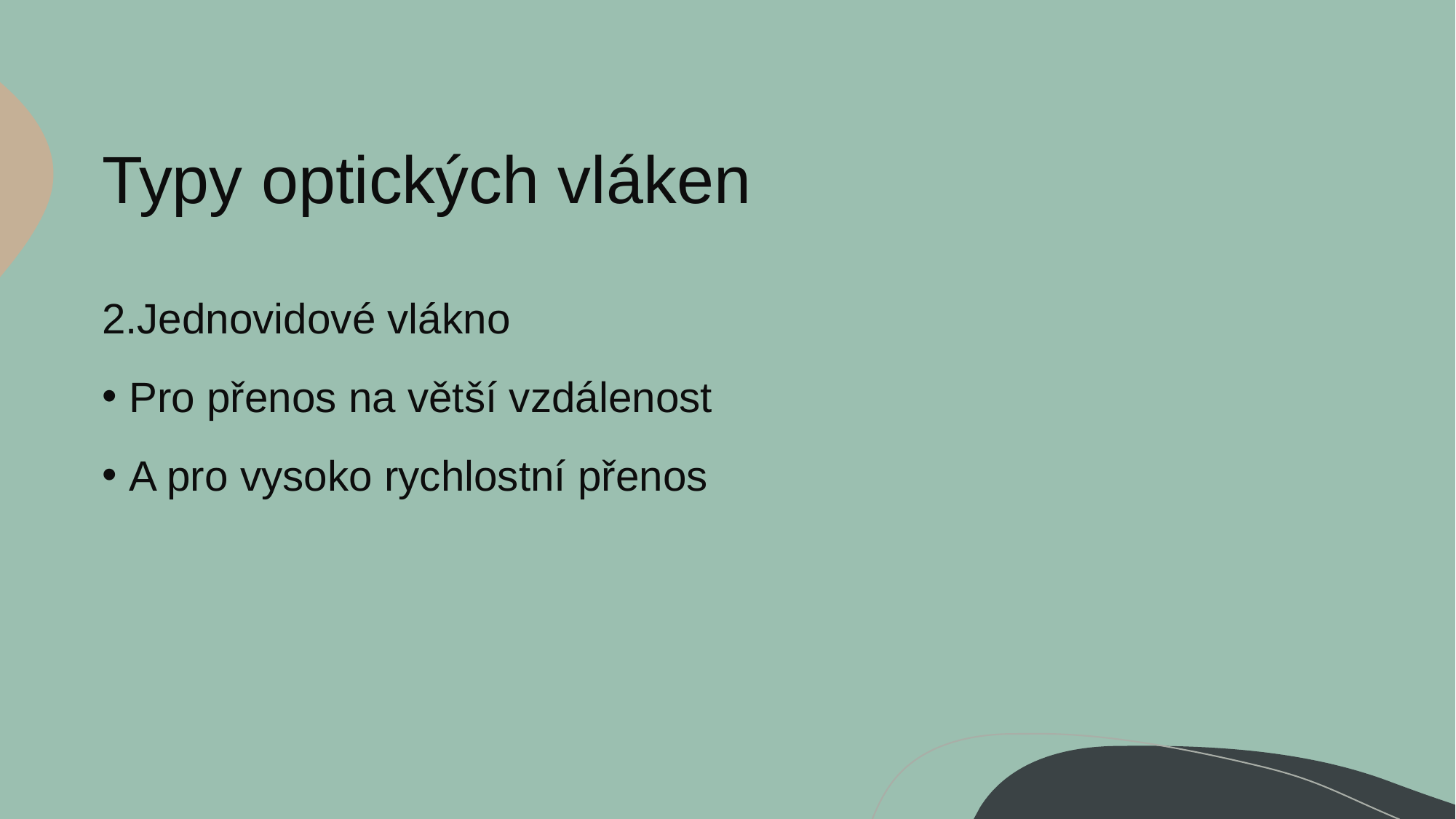

# Typy optických vláken
2.Jednovidové vlákno
Pro přenos na větší vzdálenost
A pro vysoko rychlostní přenos